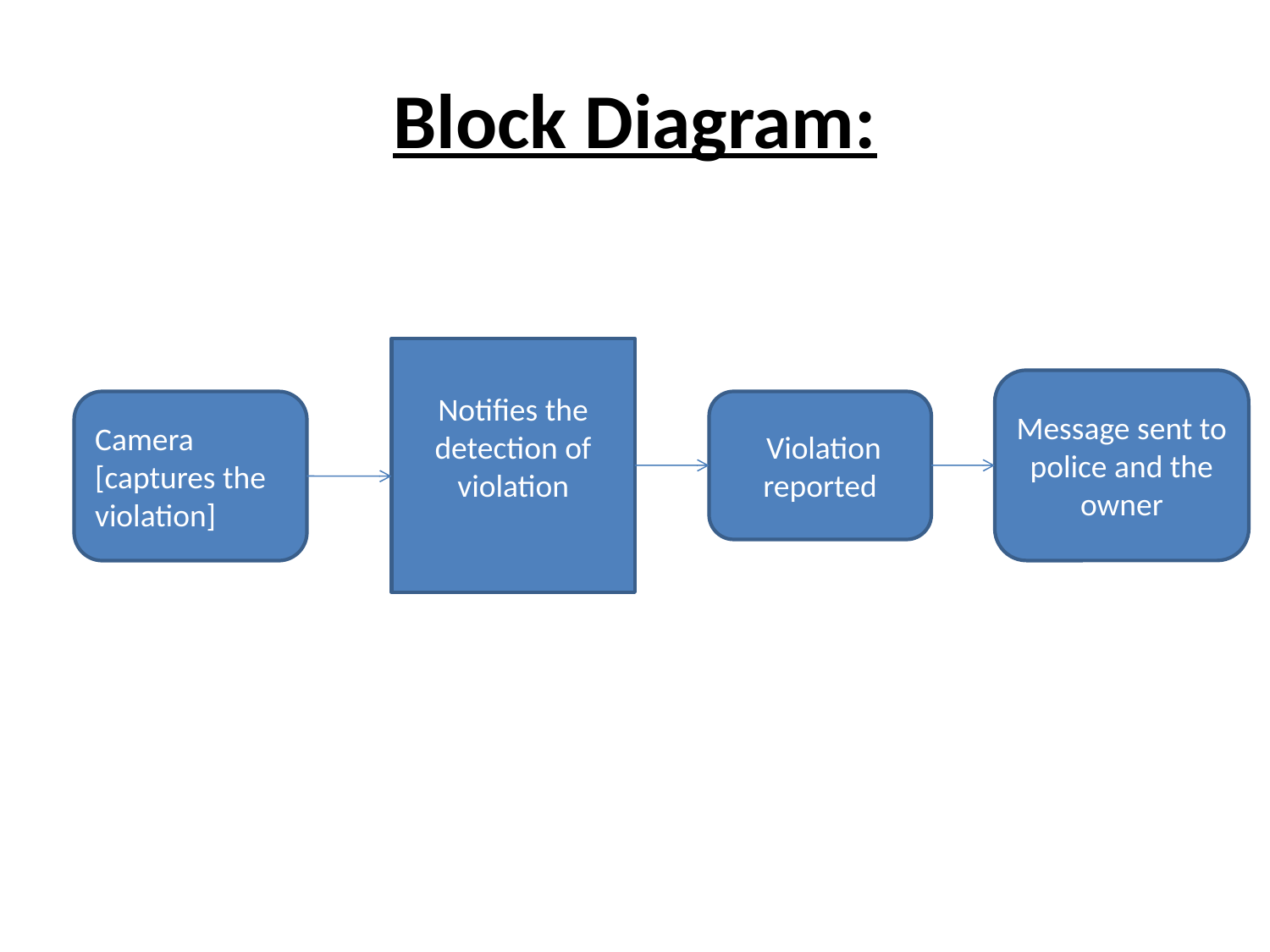

# Block Diagram:

Notifies the detection of violation

Message sent to police and the owner
Camera [captures the violation]
 Violation reported